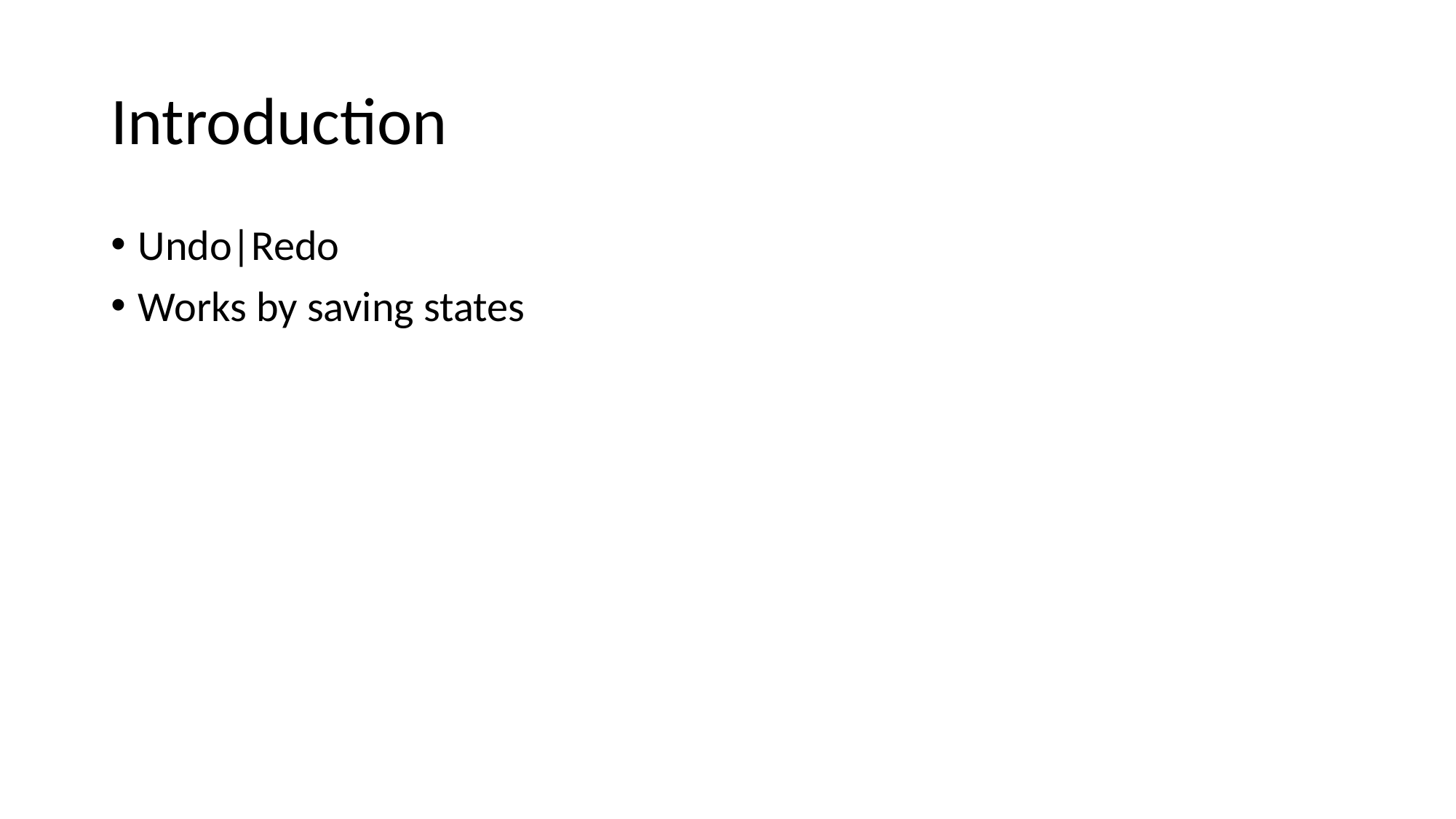

# Introduction
Undo|Redo
Works by saving states